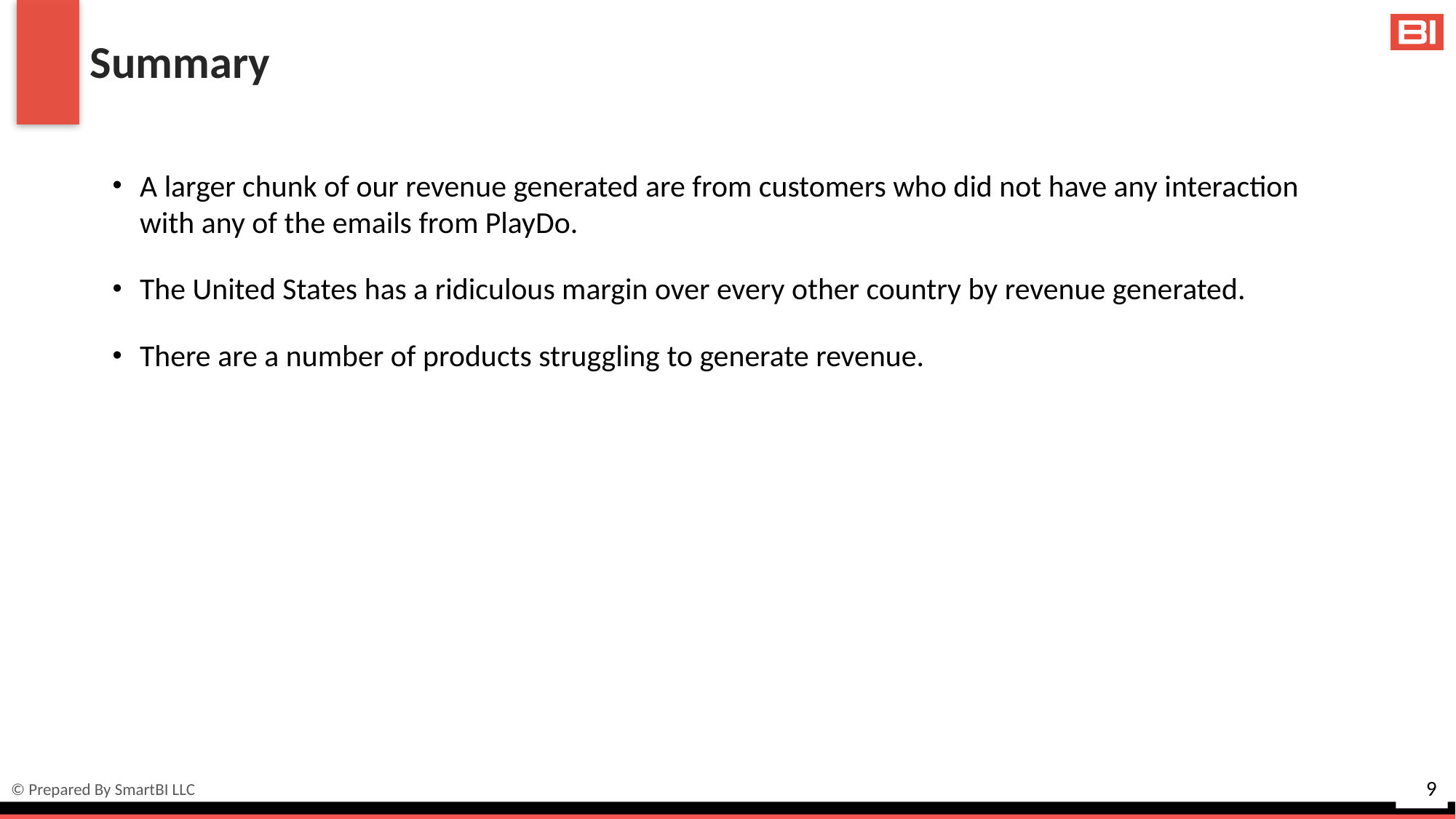

# Summary
A larger chunk of our revenue generated are from customers who did not have any interaction with any of the emails from PlayDo.
The United States has a ridiculous margin over every other country by revenue generated.
There are a number of products struggling to generate revenue.
© Prepared By SmartBI LLC
9